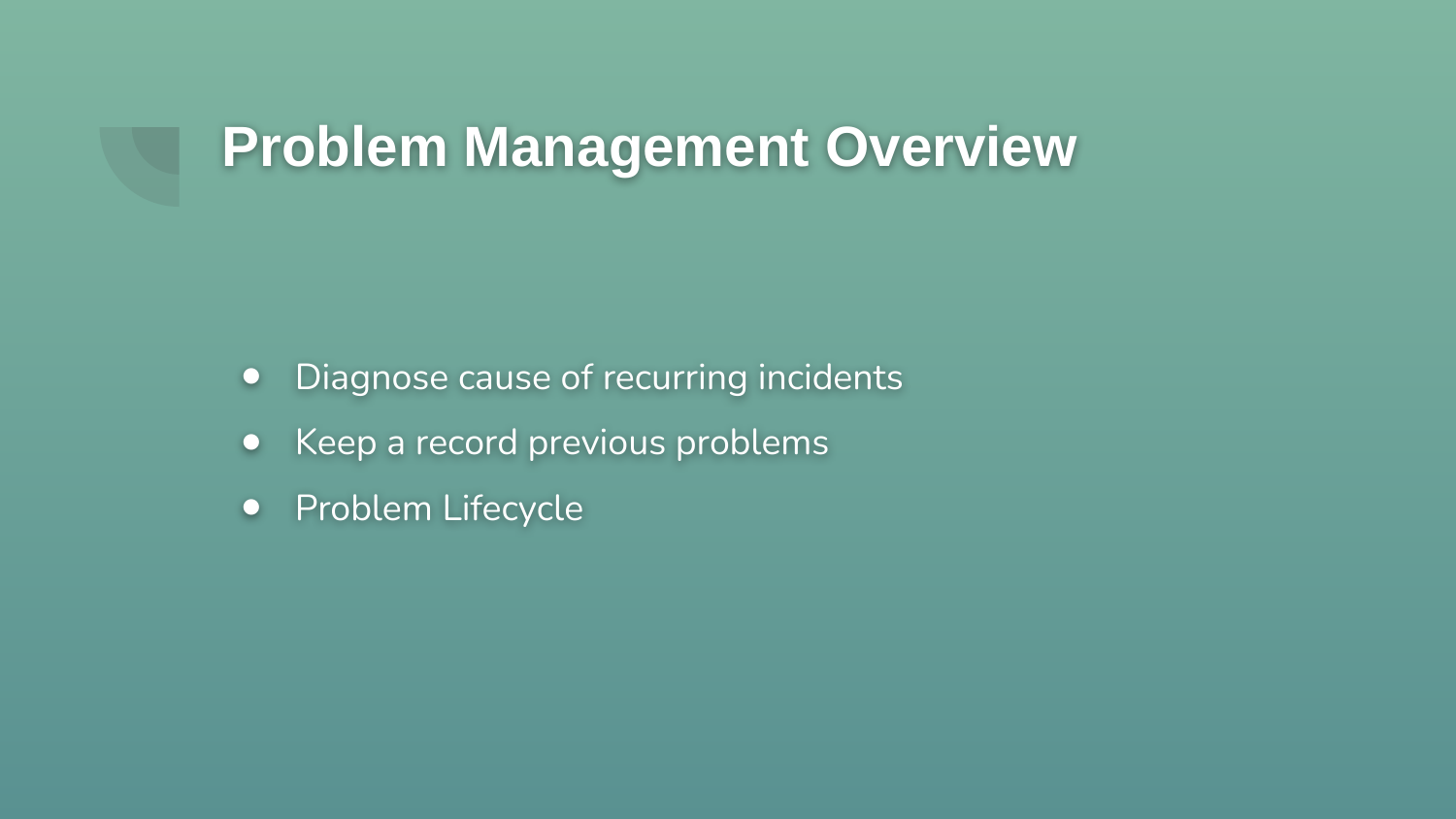

# Problem Management Overview
Diagnose cause of recurring incidents
Keep a record previous problems
Problem Lifecycle